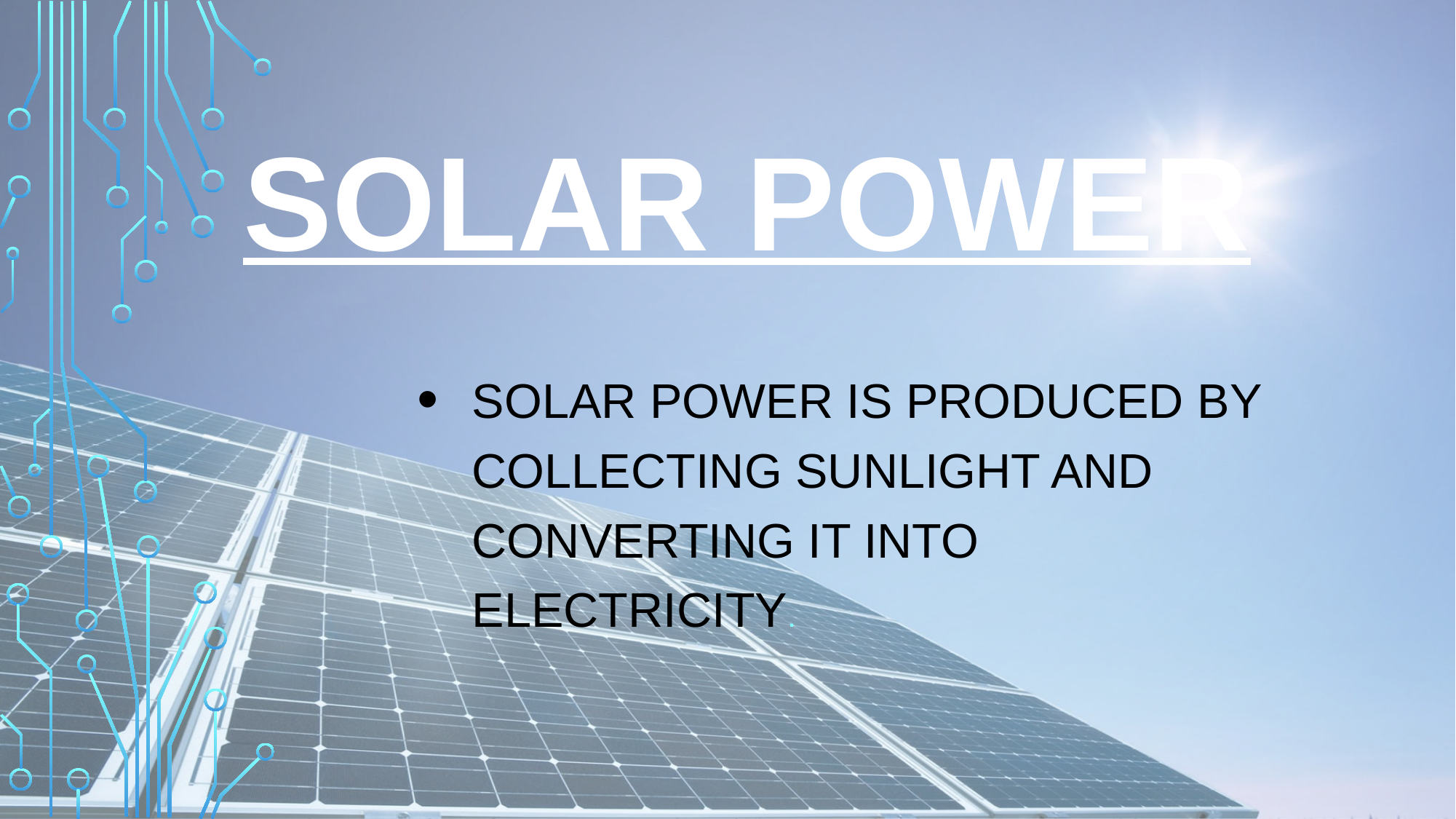

# Solar Power
Solar power is produced by collecting sunlight and converting it into electricity.